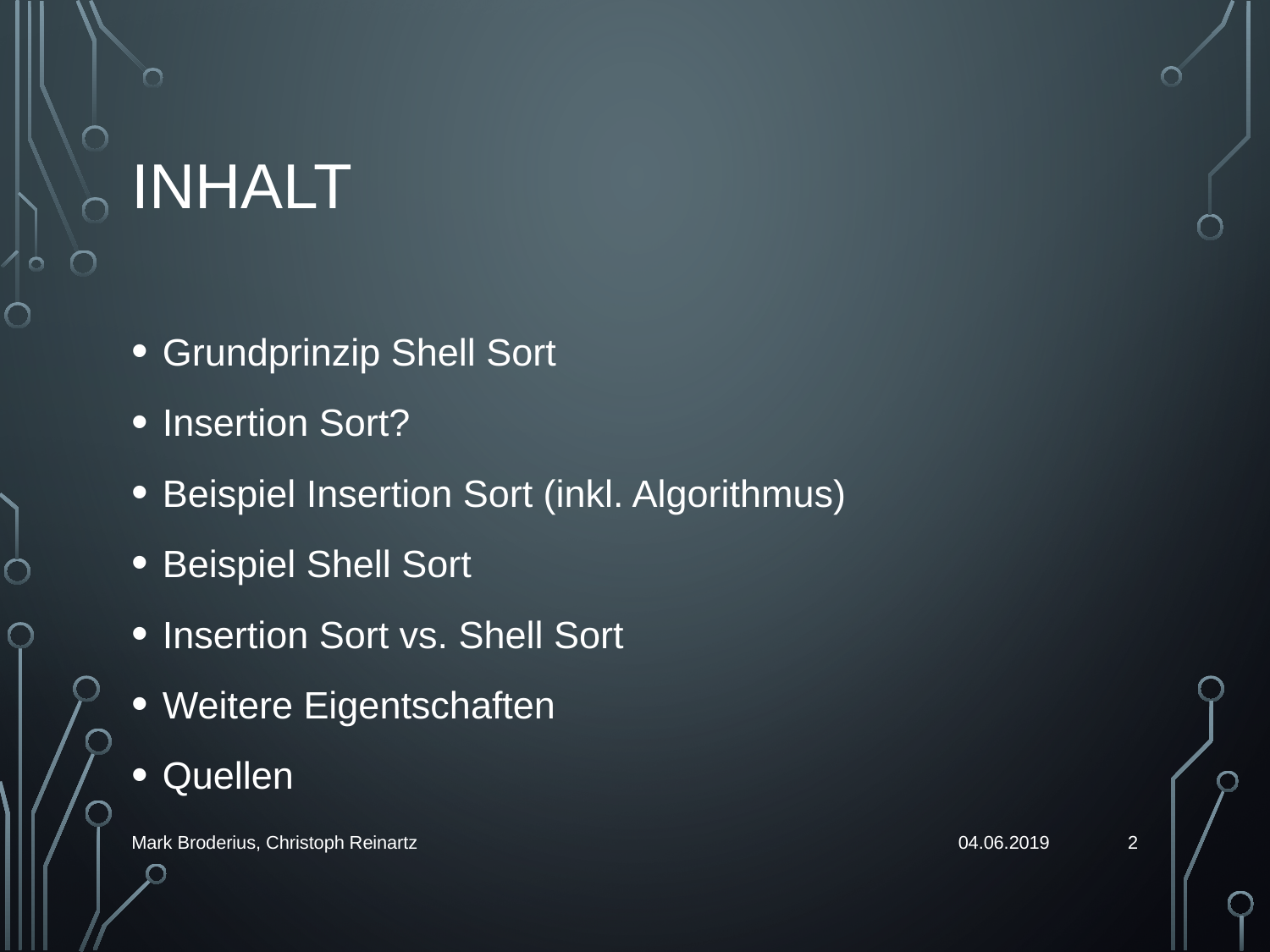

# Inhalt
Grundprinzip Shell Sort
Insertion Sort?
Beispiel Insertion Sort (inkl. Algorithmus)
Beispiel Shell Sort
Insertion Sort vs. Shell Sort
Weitere Eigentschaften
Quellen

2
Mark Broderius, Christoph Reinartz
04.06.2019